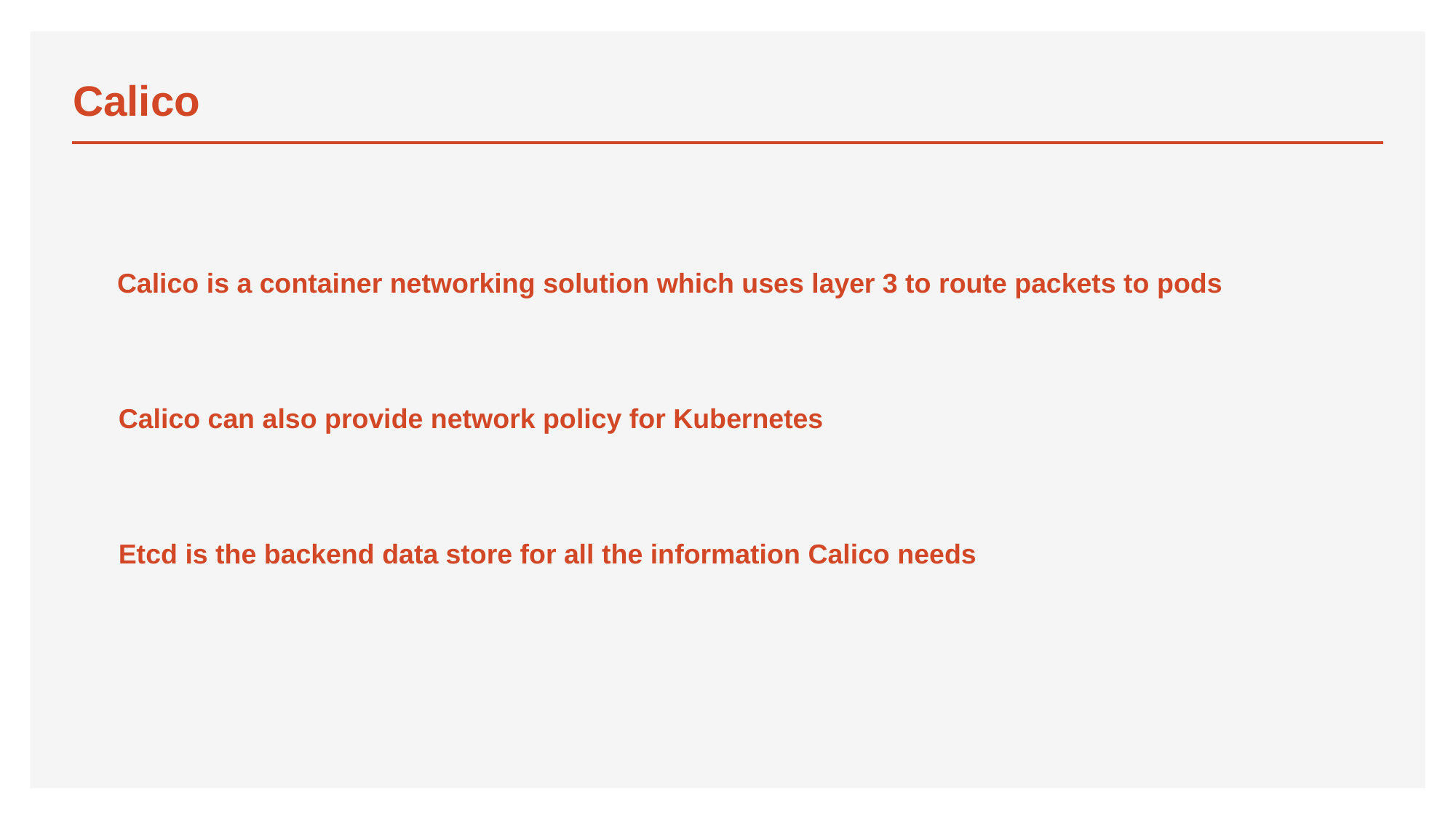

# Calico
Calico is a container networking solution which uses layer 3 to route packets to pods
Calico can also provide network policy for Kubernetes
Etcd is the backend data store for all the information Calico needs